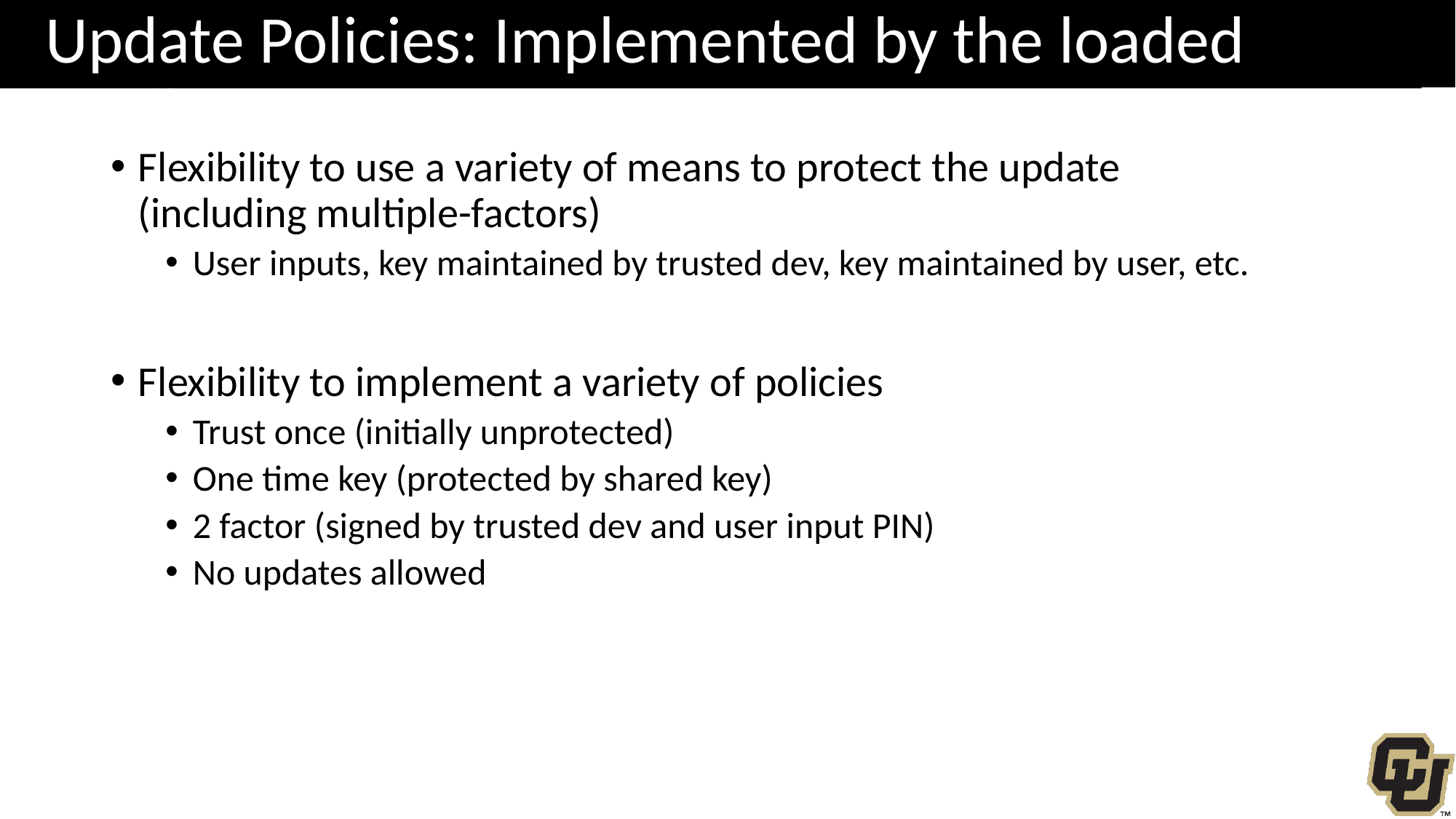

# Update Policies: Implemented by the loaded config
Flexibility to use a variety of means to protect the update
(including multiple-factors)
User inputs, key maintained by trusted dev, key maintained by user, etc.

Flexibility to implement a variety of policies
Trust once (initially unprotected)
One time key (protected by shared key)
2 factor (signed by trusted dev and user input PIN)
No updates allowed